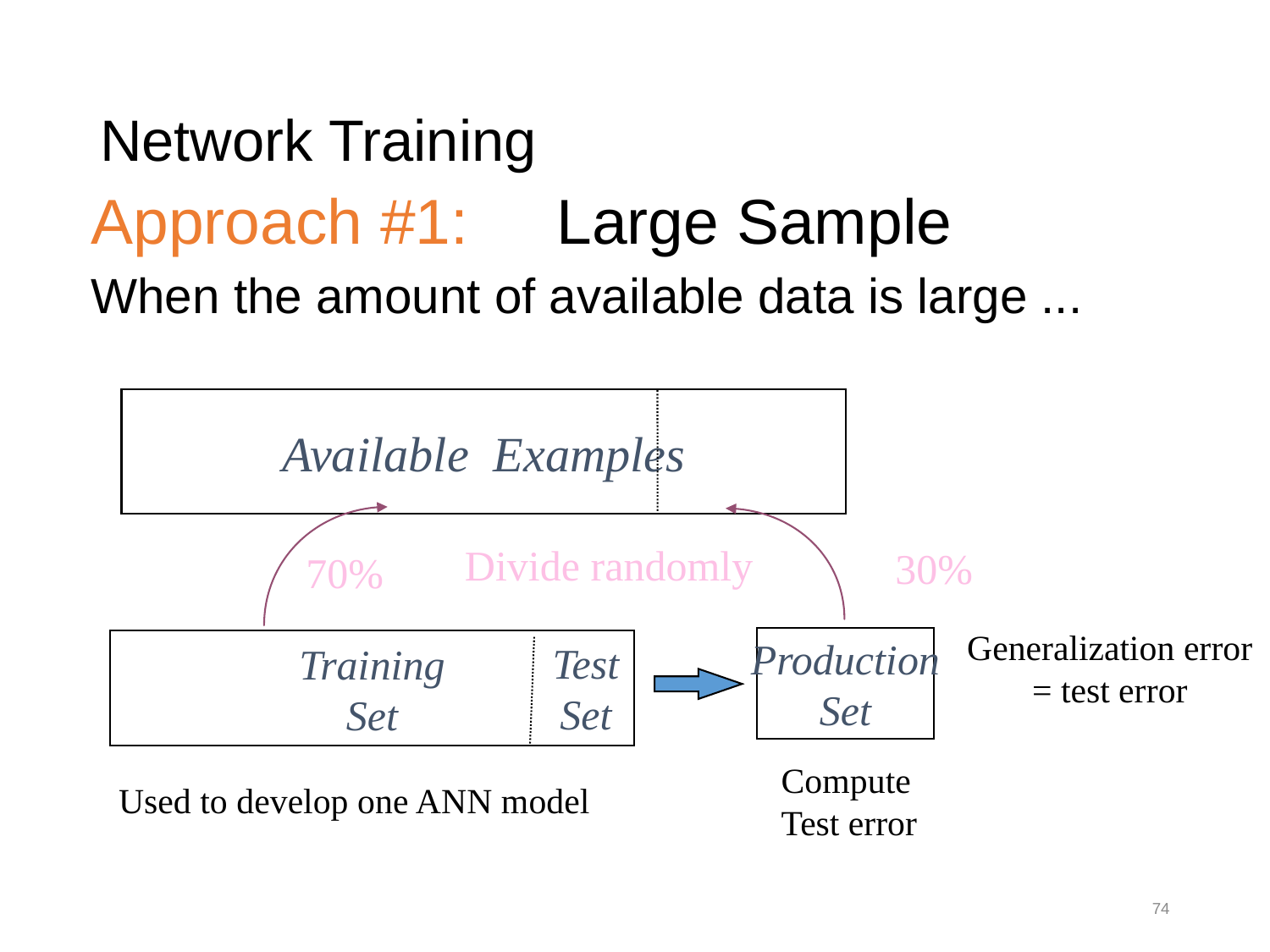

# Network Training
Approach #1:     Large Sample
When the amount of available data is large ...
Available  Examples

Divide randomly
30%
70%
Generalization error
= test error
Production
Set
Training
Set
Test
Set

Compute
Test error
Used to develop one ANN model

74